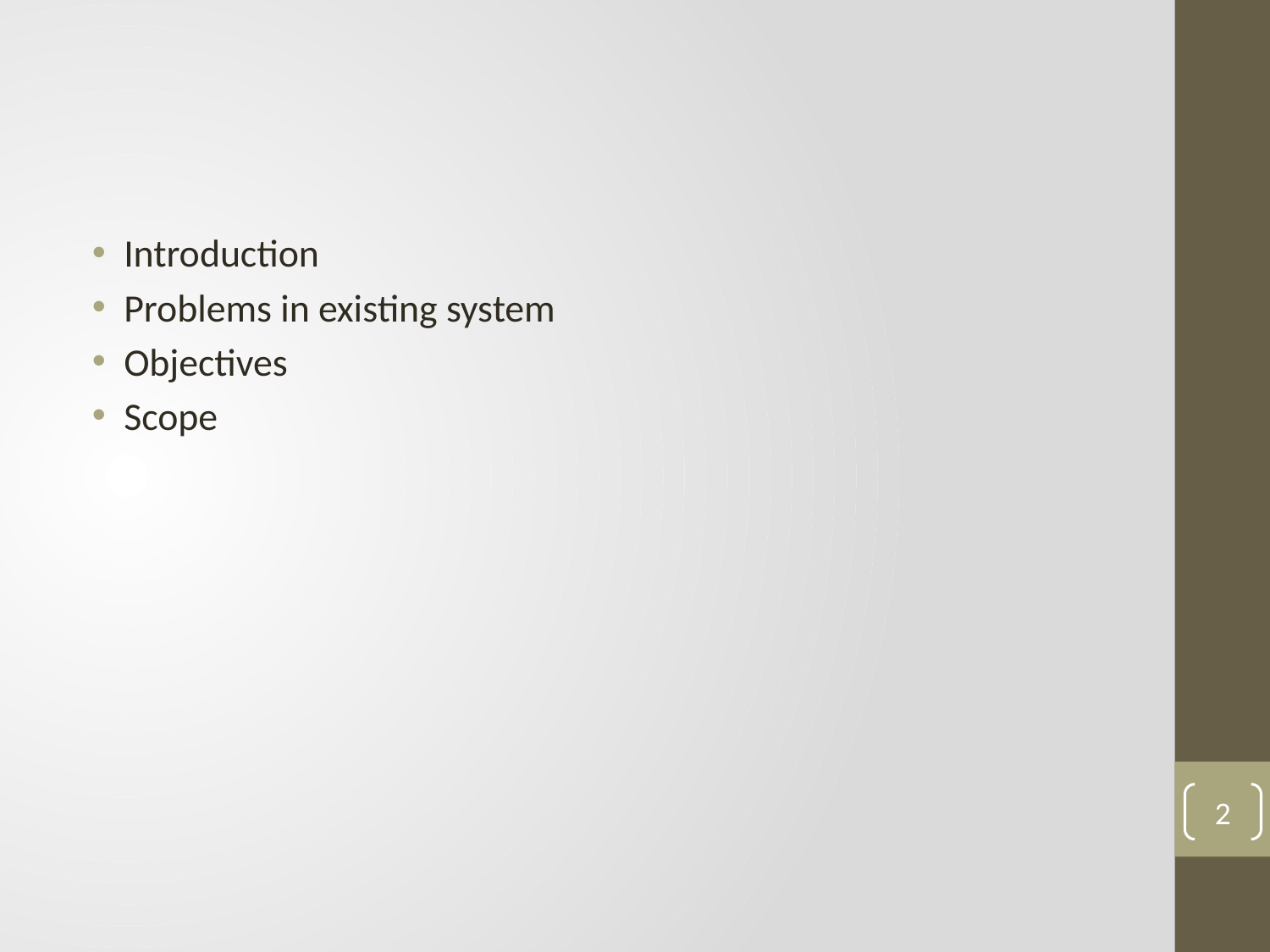

#
Introduction
Problems in existing system
Objectives
Scope

2